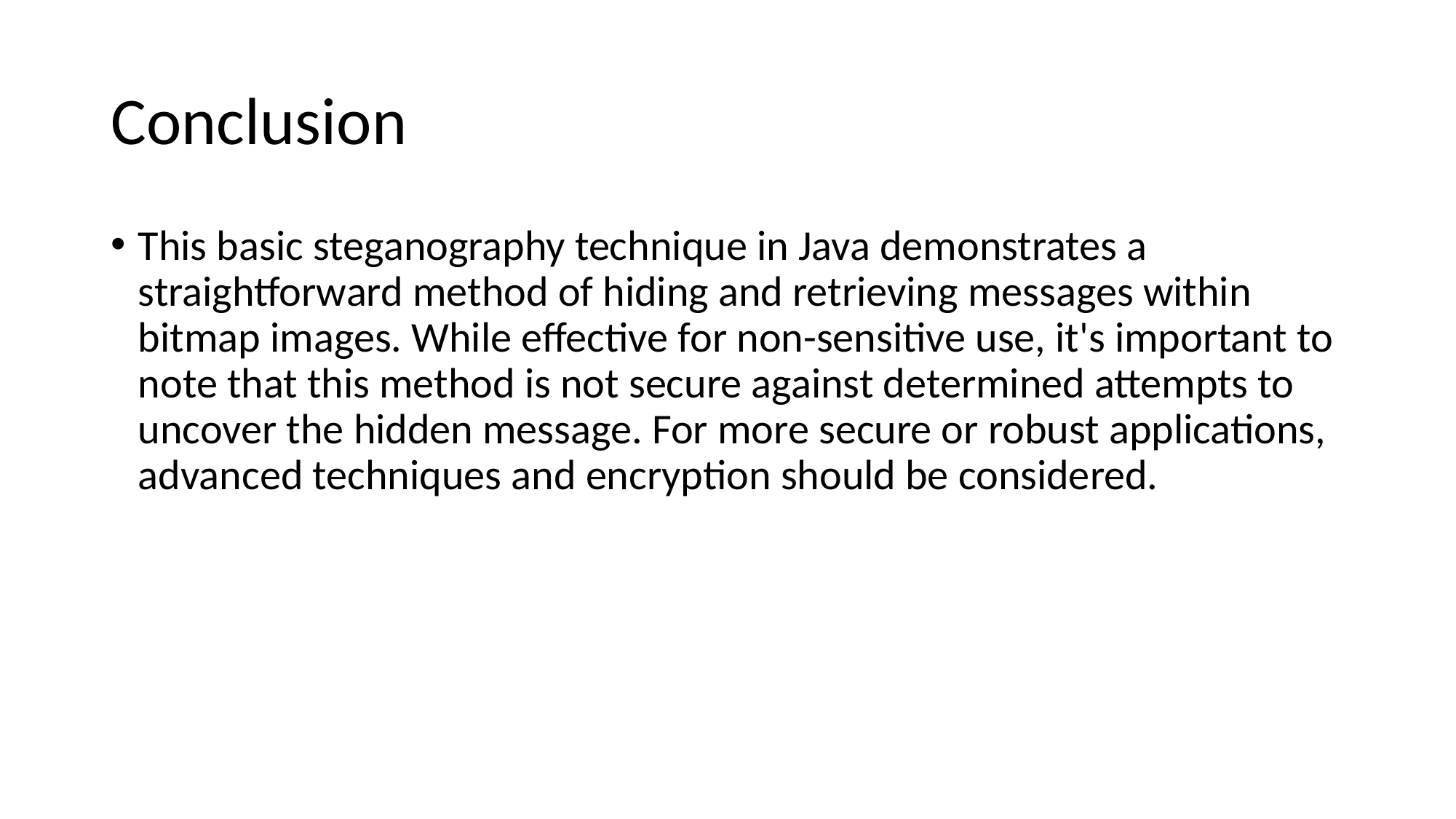

# Conclusion
This basic steganography technique in Java demonstrates a straightforward method of hiding and retrieving messages within bitmap images. While effective for non-sensitive use, it's important to note that this method is not secure against determined attempts to uncover the hidden message. For more secure or robust applications, advanced techniques and encryption should be considered.